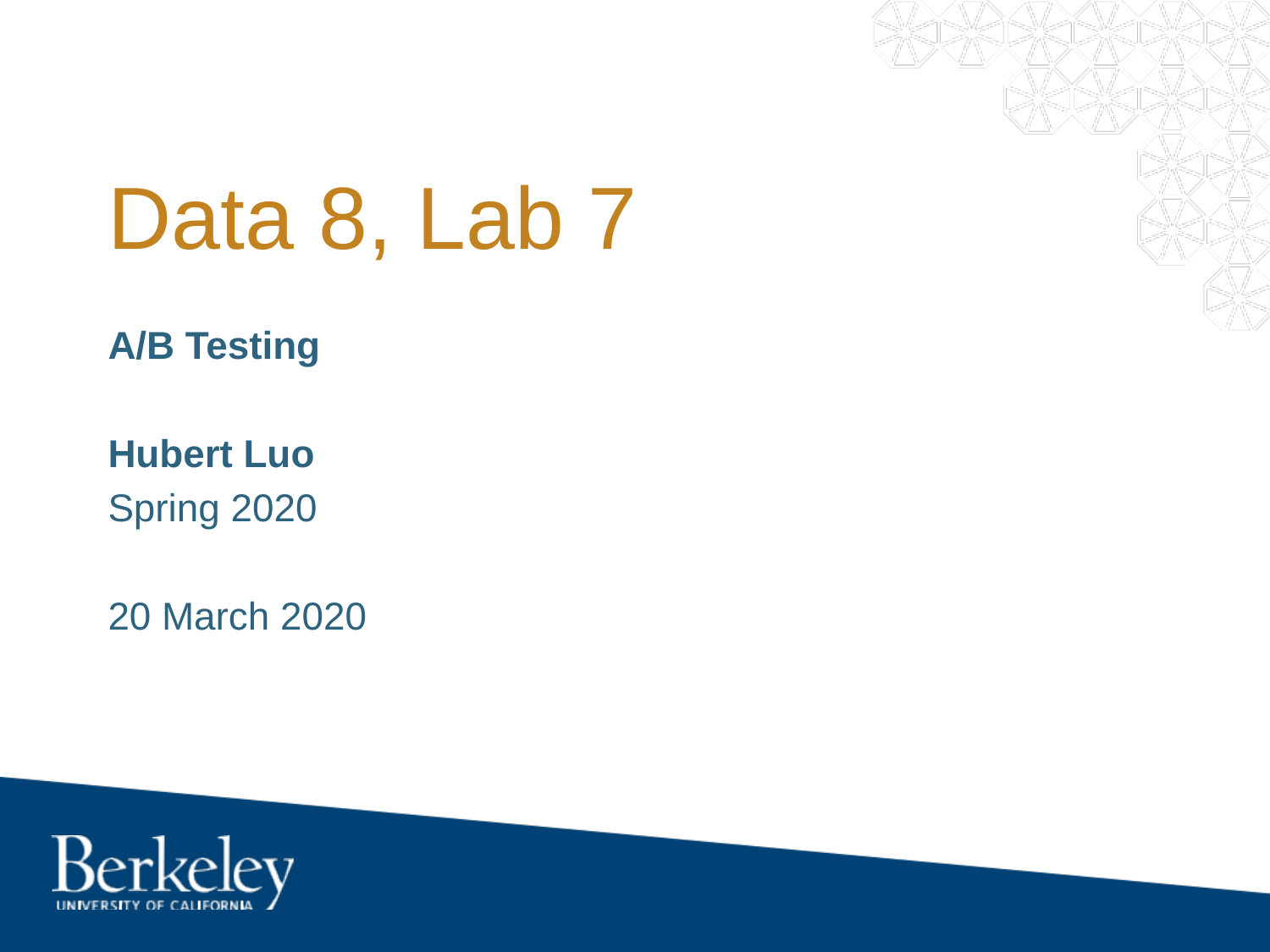

# Data 8, Lab 7
A/B Testing

Hubert Luo
Spring 2020

20 March 2020